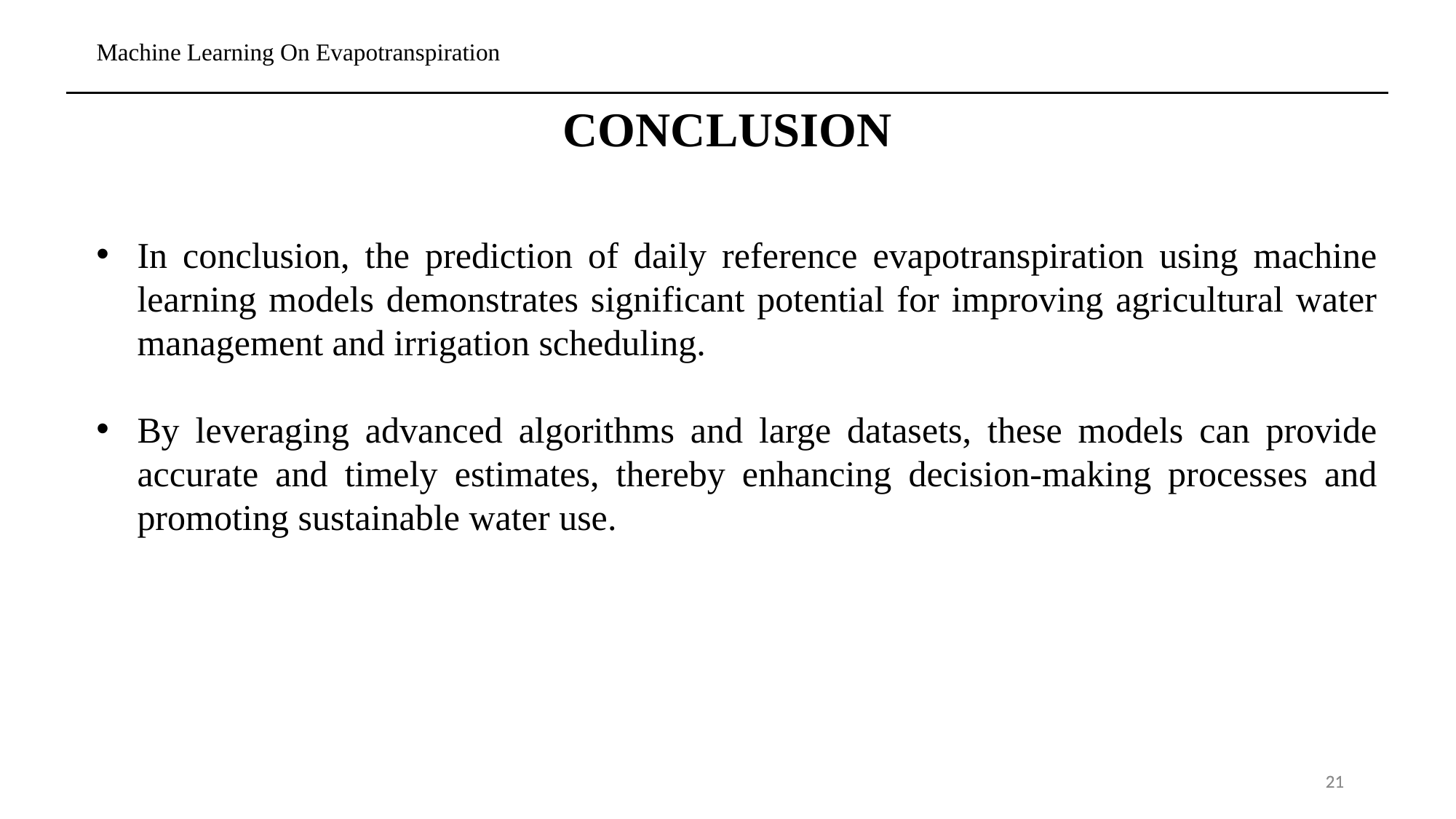

# Machine Learning On Evapotranspiration
CONCLUSION
In conclusion, the prediction of daily reference evapotranspiration using machine learning models demonstrates significant potential for improving agricultural water management and irrigation scheduling.

By leveraging advanced algorithms and large datasets, these models can provide accurate and timely estimates, thereby enhancing decision-making processes and promoting sustainable water use.
21
21